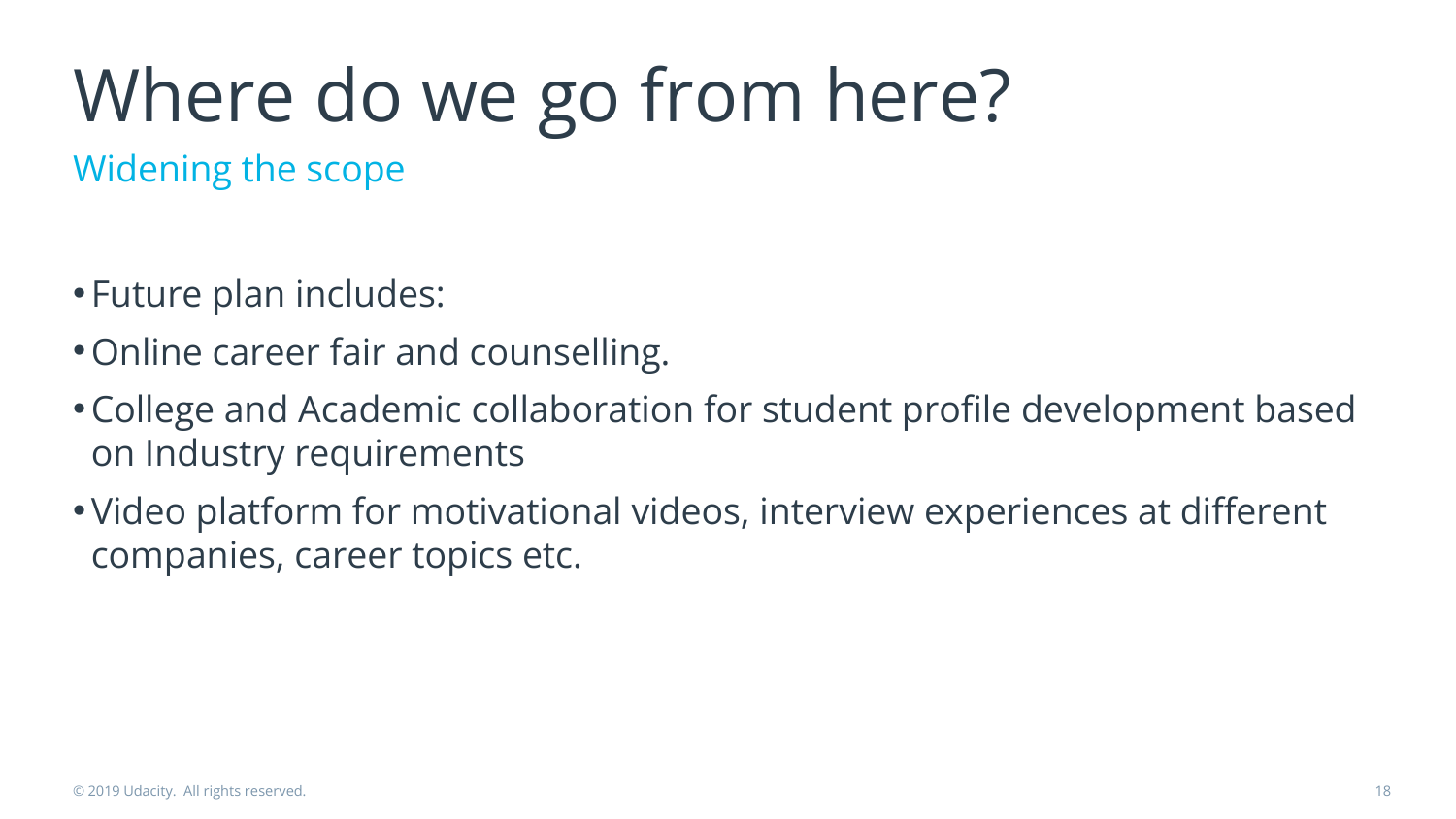

# Where do we go from here?
Widening the scope
Future plan includes:
Online career fair and counselling.
College and Academic collaboration for student profile development based on Industry requirements
Video platform for motivational videos, interview experiences at different companies, career topics etc.

© 2019 Udacity.  All rights reserved.
18